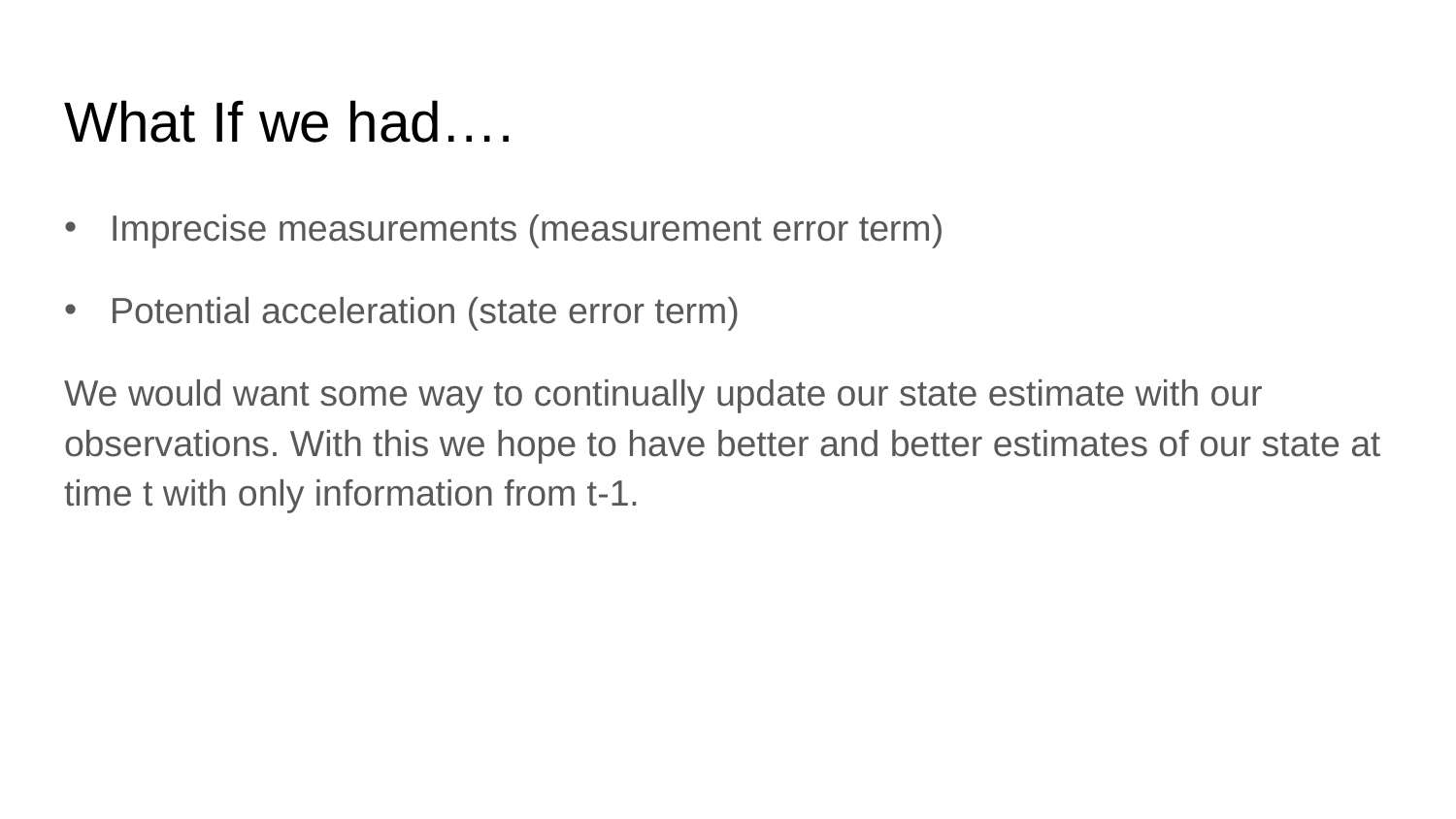

# What If we had….
Imprecise measurements (measurement error term)
Potential acceleration (state error term)
We would want some way to continually update our state estimate with our observations. With this we hope to have better and better estimates of our state at time t with only information from t-1.